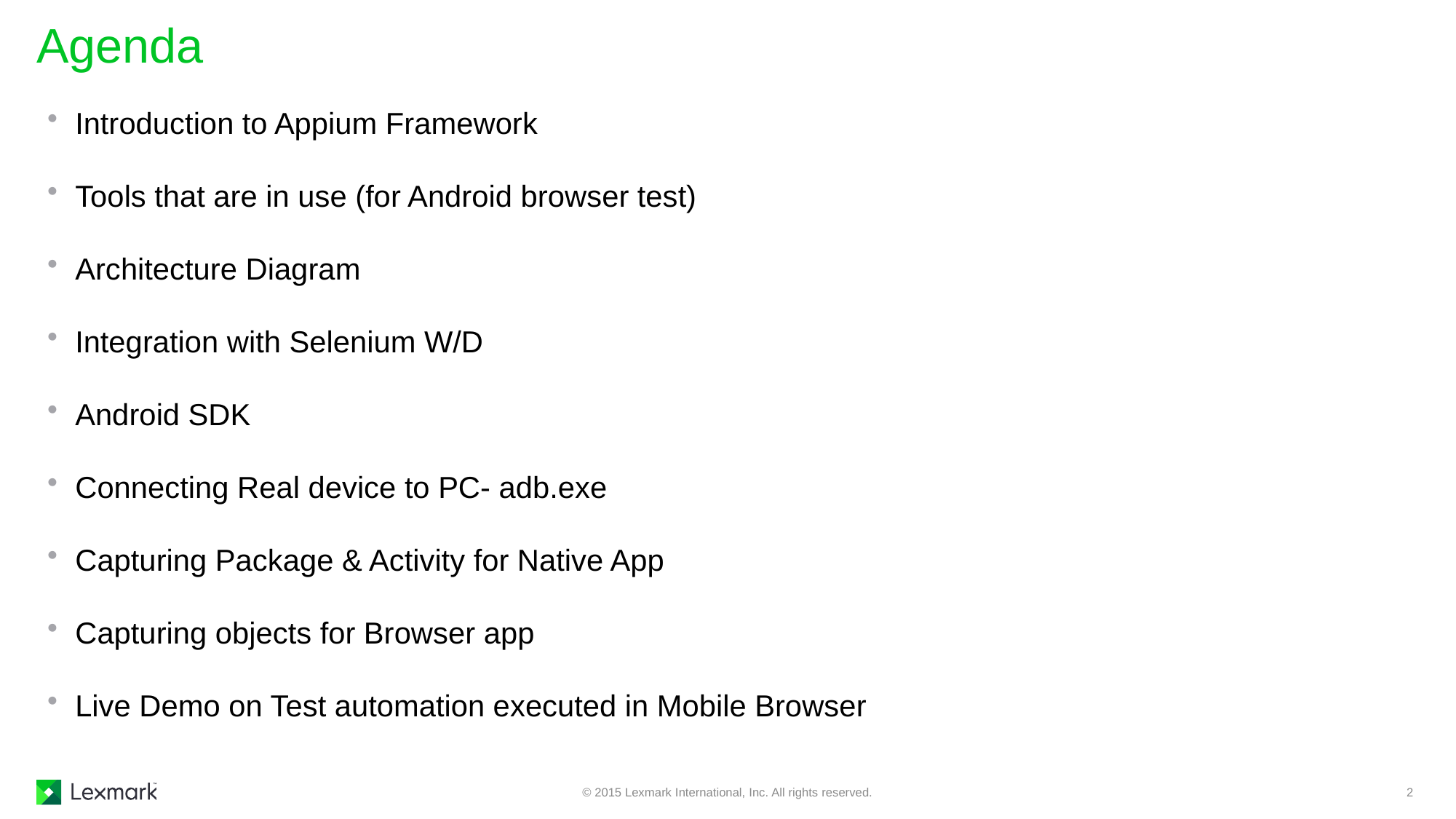

# Agenda
Introduction to Appium Framework
Tools that are in use (for Android browser test)
Architecture Diagram
Integration with Selenium W/D
Android SDK
Connecting Real device to PC- adb.exe
Capturing Package & Activity for Native App
Capturing objects for Browser app
Live Demo on Test automation executed in Mobile Browser

© 2015 Lexmark International, Inc. All rights reserved.
2